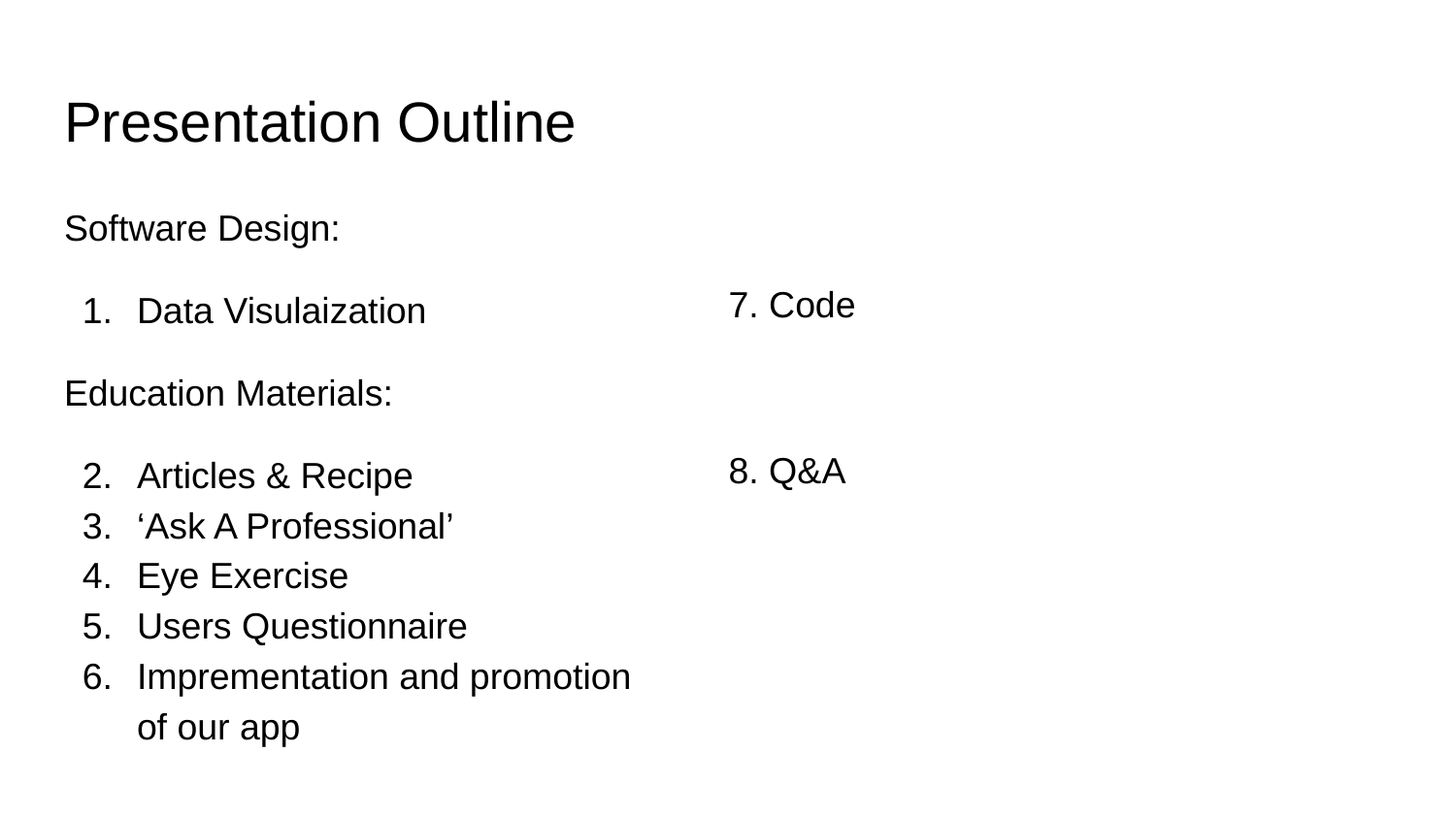

# Presentation Outline
Software Design:
Data Visulaization
Education Materials:
Articles & Recipe
‘Ask A Professional’
Eye Exercise
Users Questionnaire
Imprementation and promotion of our app
7. Code

8. Q&A